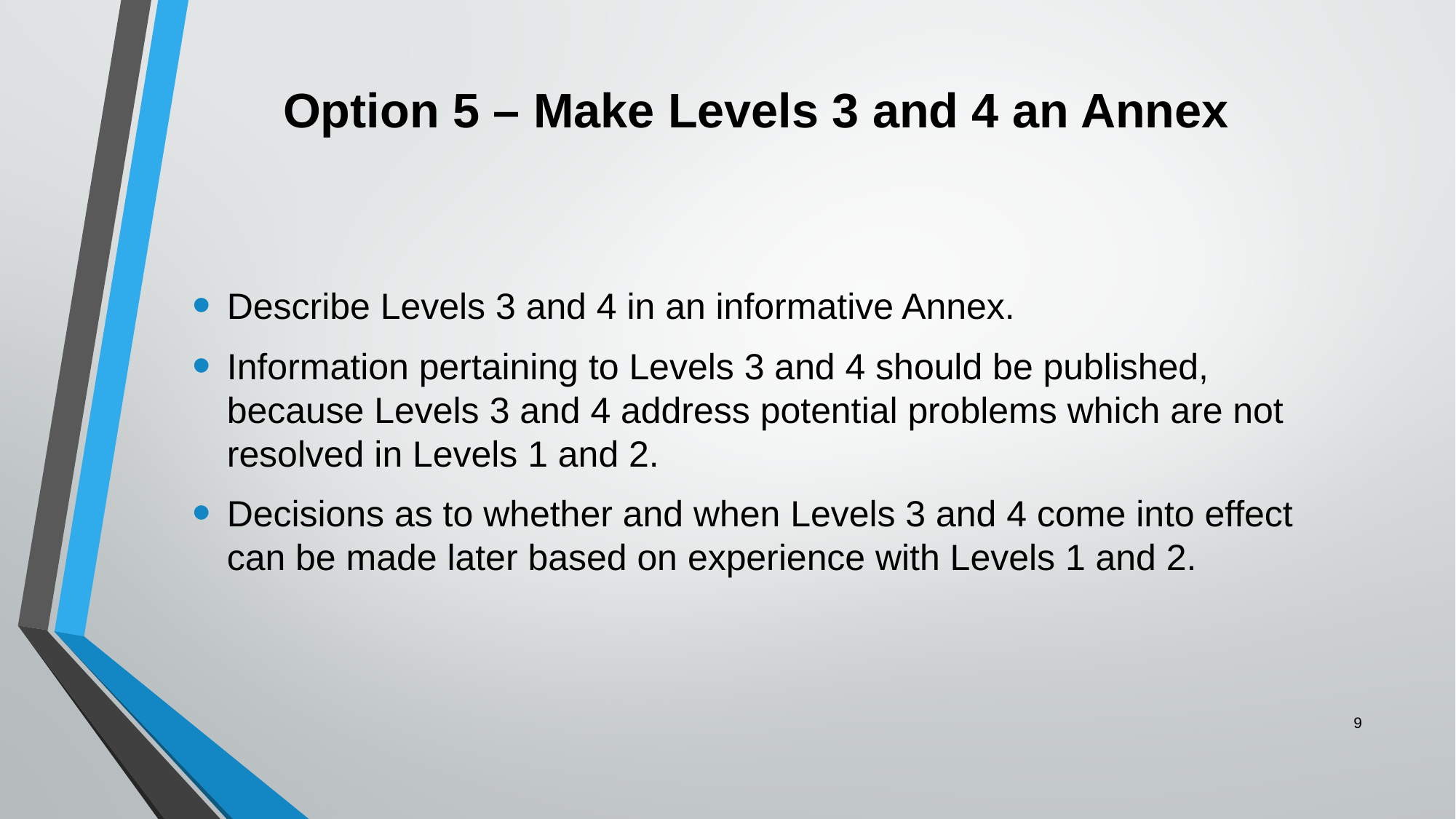

# Option 5 – Make Levels 3 and 4 an Annex
Describe Levels 3 and 4 in an informative Annex.
Information pertaining to Levels 3 and 4 should be published, because Levels 3 and 4 address potential problems which are not resolved in Levels 1 and 2.
Decisions as to whether and when Levels 3 and 4 come into effect can be made later based on experience with Levels 1 and 2.
9